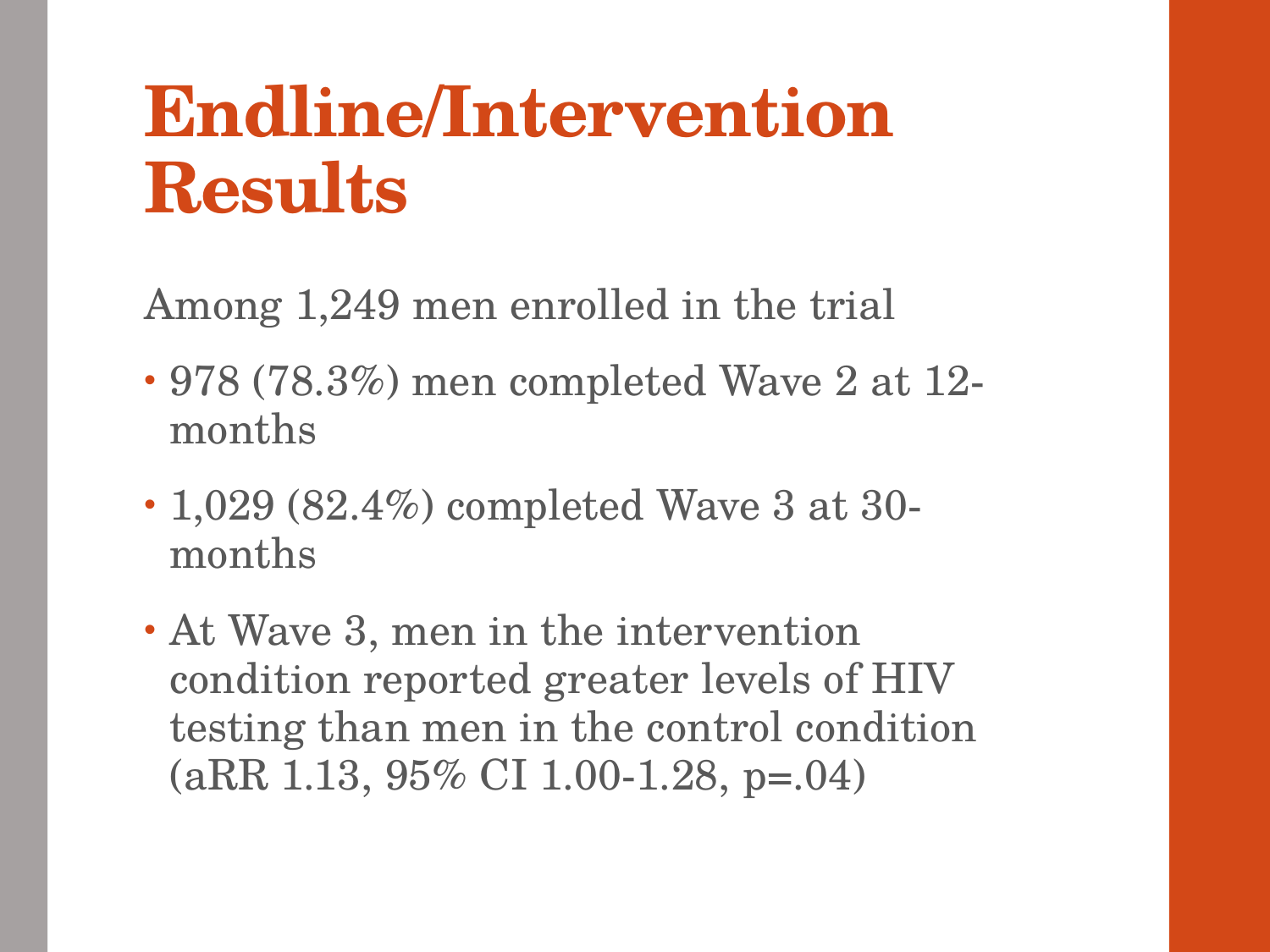

# Endline/Intervention Results
Among 1,249 men enrolled in the trial
978 (78.3%) men completed Wave 2 at 12-months
1,029 (82.4%) completed Wave 3 at 30-months
At Wave 3, men in the intervention condition reported greater levels of HIV testing than men in the control condition (aRR 1.13, 95% CI 1.00-1.28, p=.04)